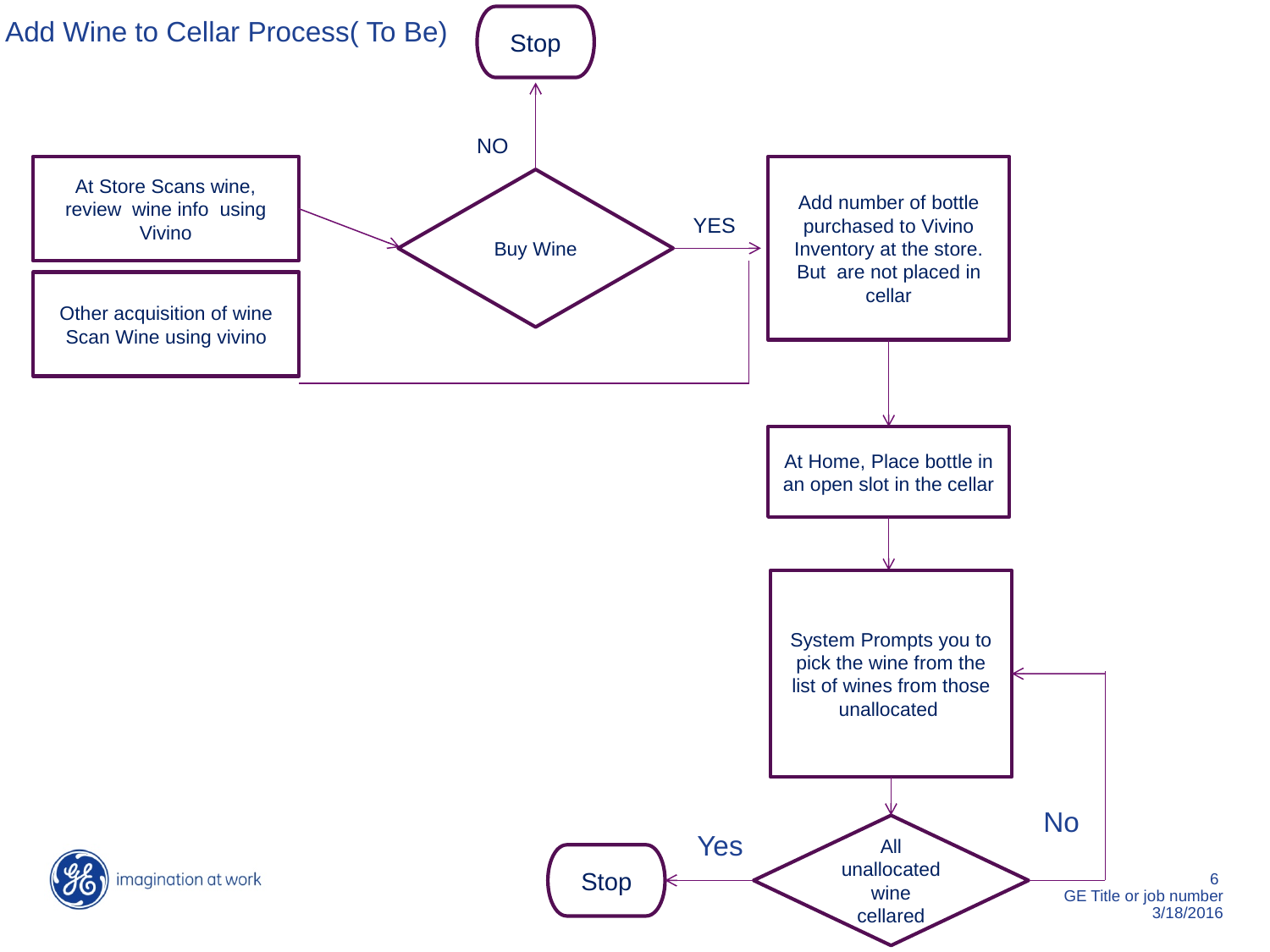

Stop
Add Wine to Cellar Process( To Be)
NO
At Store Scans wine, review  wine info  using Vivino
Add number of bottle purchased to Vivino Inventory at the store.
But  are not placed in cellar
Buy Wine
YES
Other acquisition of wine
Scan Wine using vivino
At Home, Place bottle in an open slot in the cellar
System Prompts you to pick the wine from the list of wines from those unallocated
No
All unallocated wine cellared
Yes
Stop